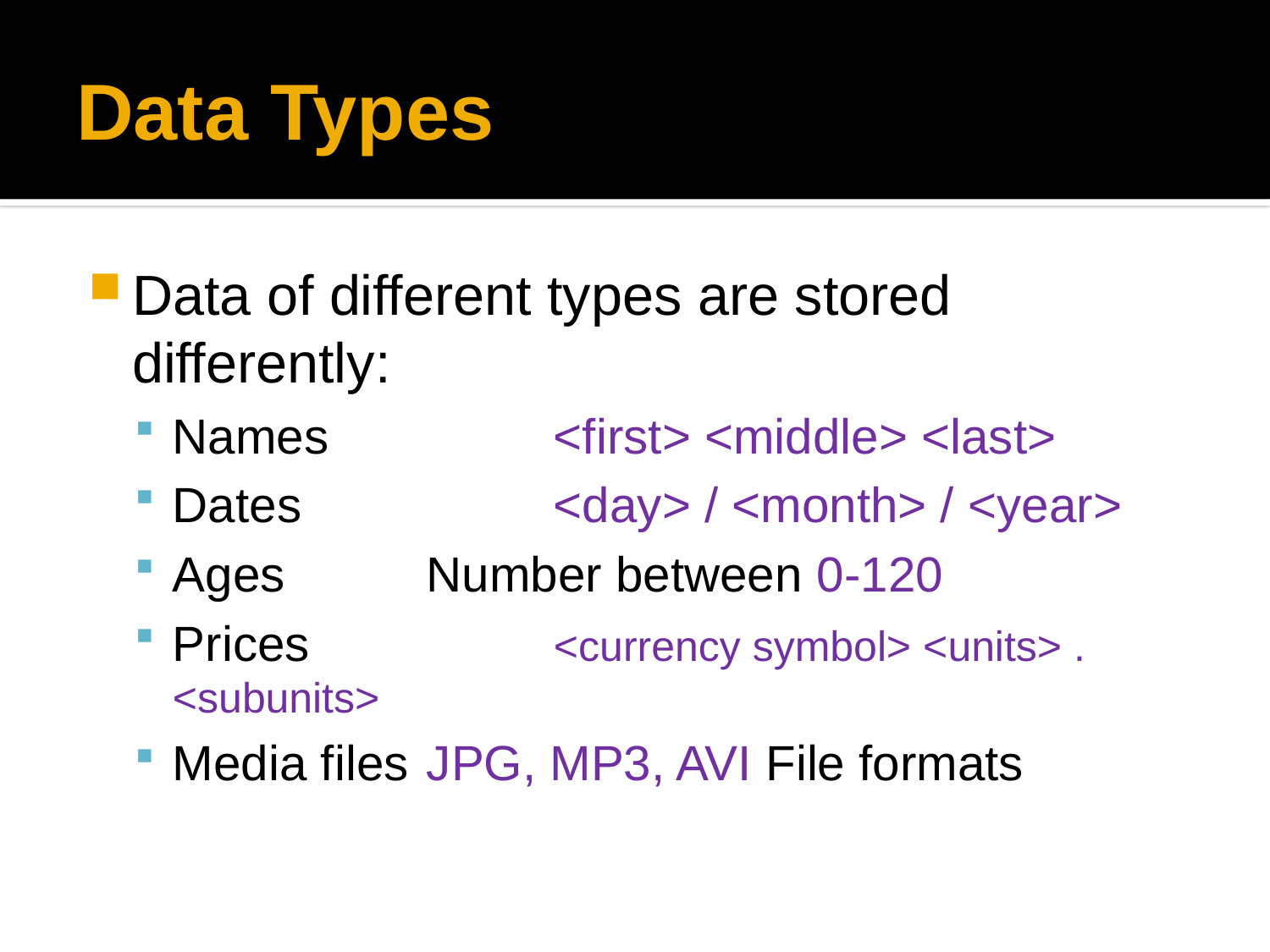

# Data Types
Data of different types are stored differently:
Names		<first> <middle> <last>
Dates		<day> / <month> / <year>
Ages		Number between 0-120
Prices		<currency symbol> <units> . <subunits>
Media files	JPG, MP3, AVI File formats